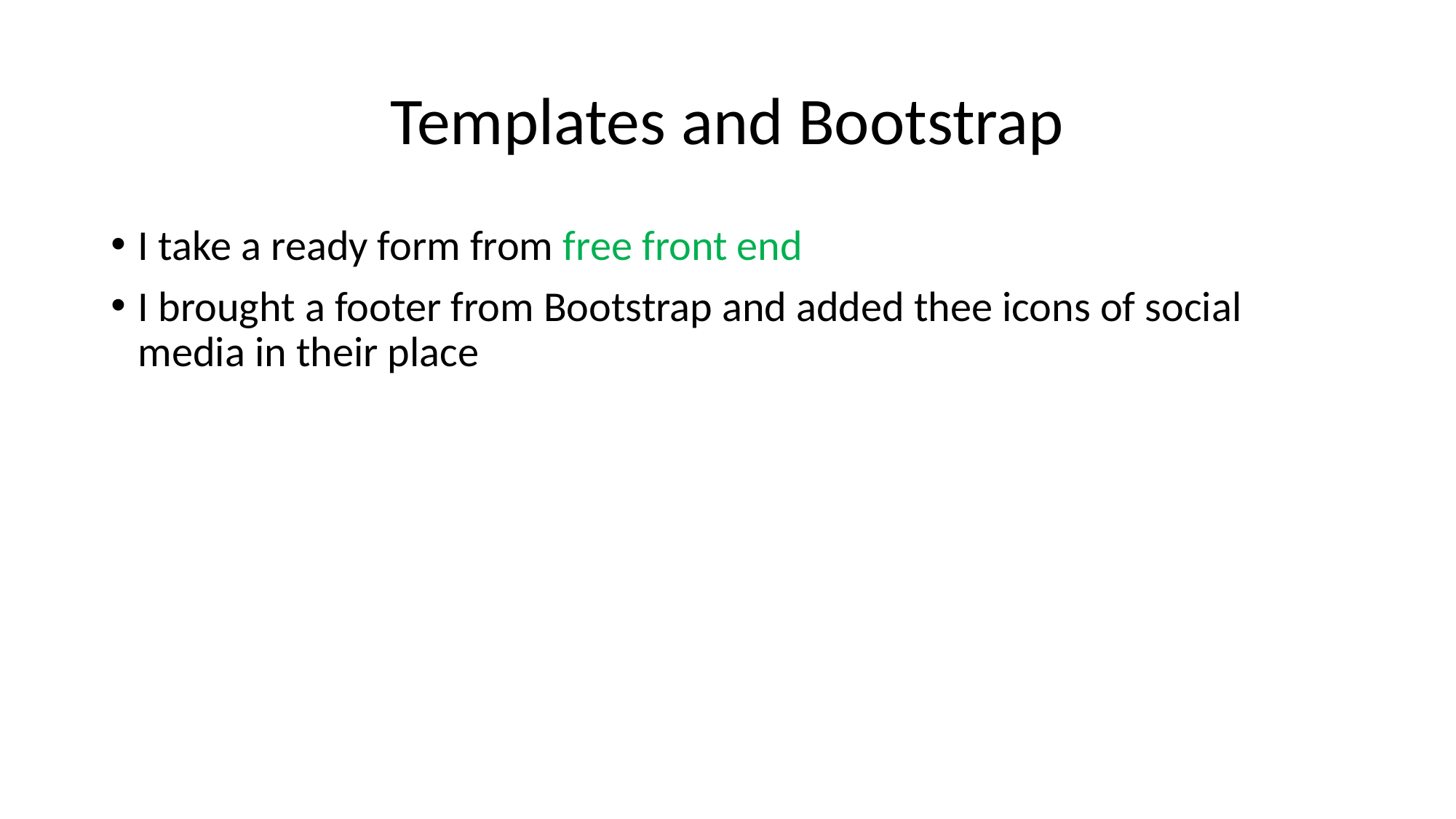

# Templates and Bootstrap
I take a ready form from free front end
I brought a footer from Bootstrap and added thee icons of social media in their place